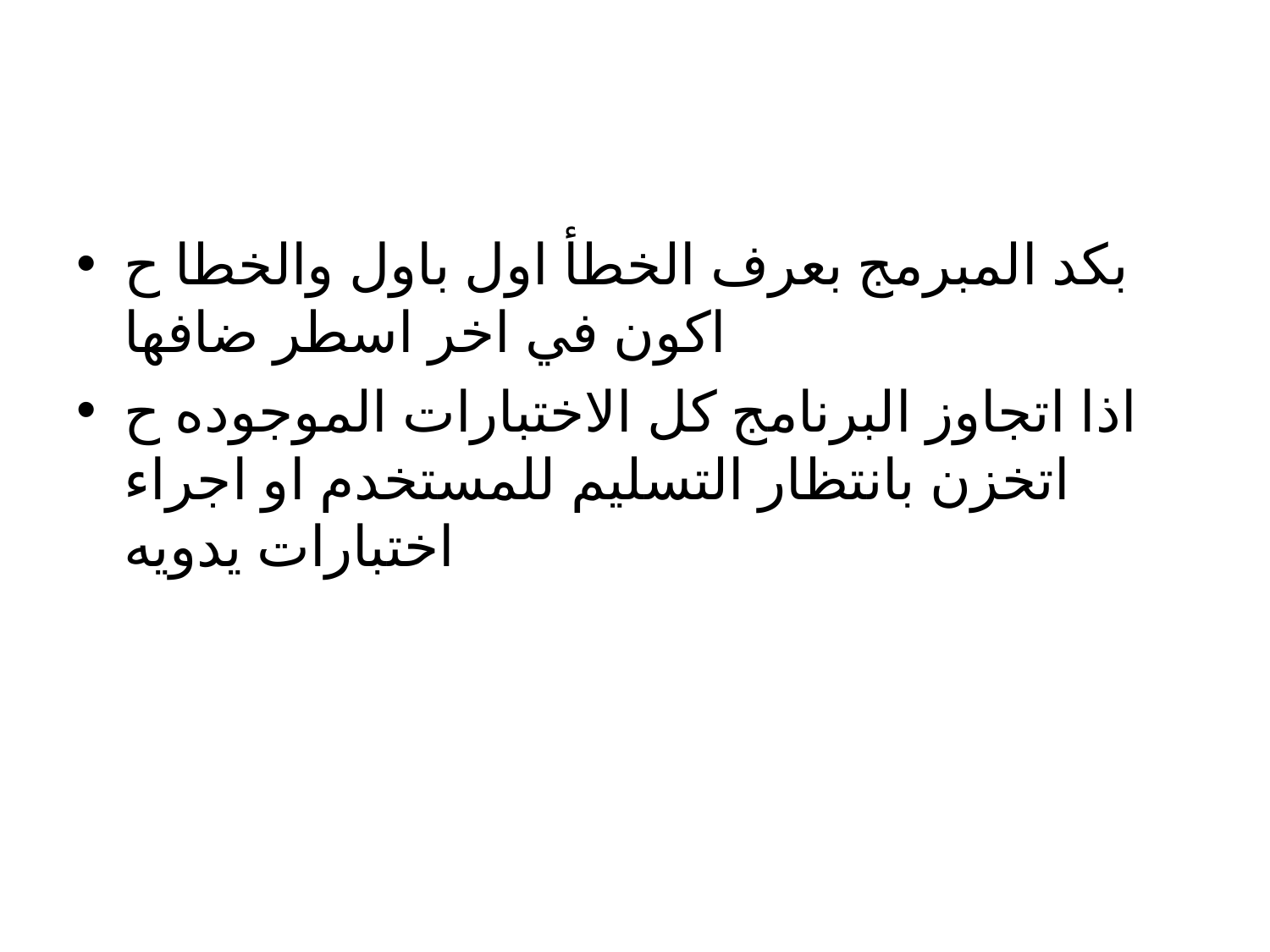

#
بكد المبرمج بعرف الخطأ اول باول والخطا ح اكون في اخر اسطر ضافها
اذا اتجاوز البرنامج كل الاختبارات الموجوده ح اتخزن بانتظار التسليم للمستخدم او اجراء اختبارات يدويه